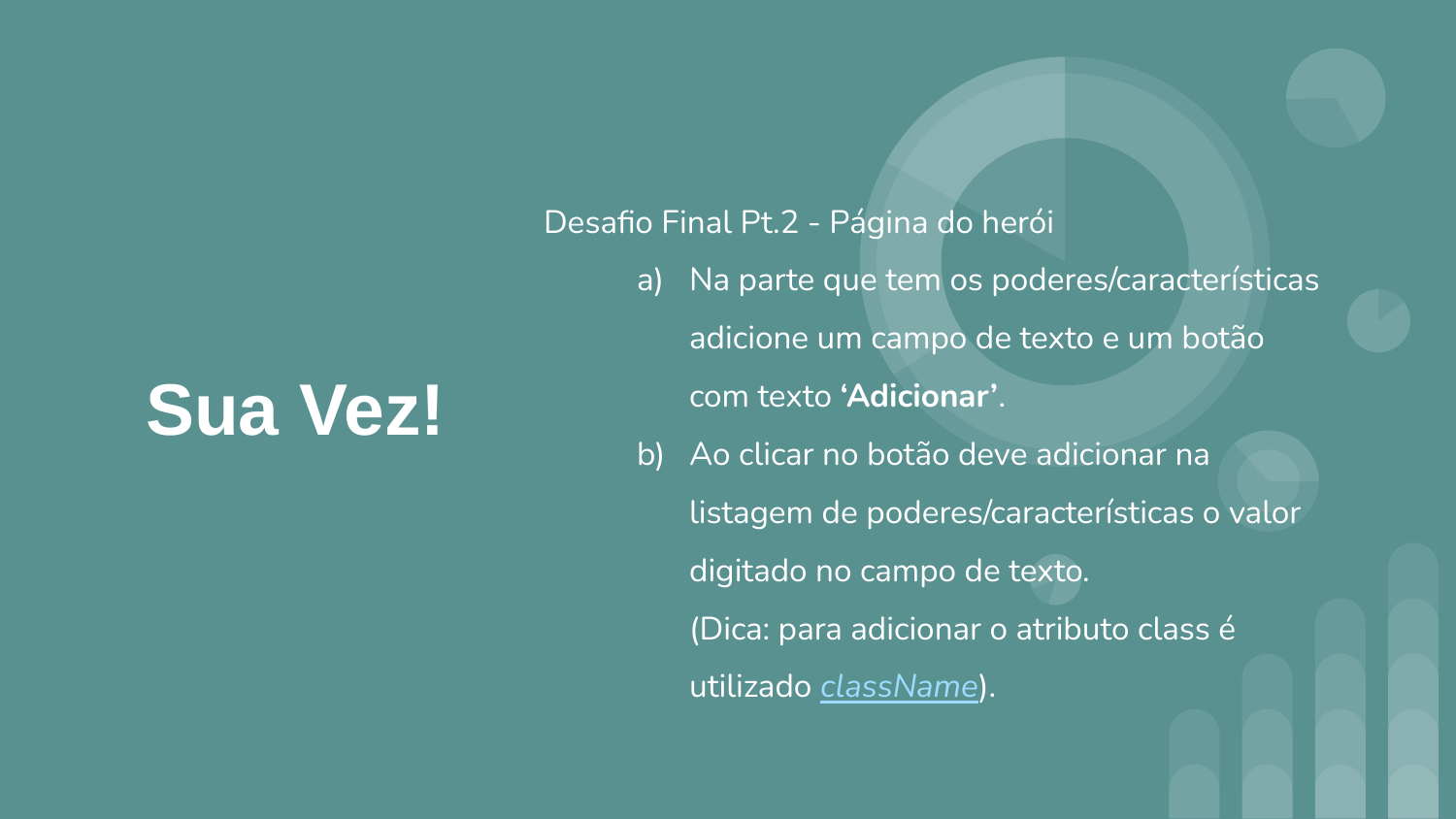

Desafio Final Pt.2 - Página do herói
Na parte que tem os poderes/características adicione um campo de texto e um botão com texto ‘Adicionar’.
Ao clicar no botão deve adicionar na listagem de poderes/características o valor digitado no campo de texto.
(Dica: para adicionar o atributo class é utilizado className).
# Sua Vez!